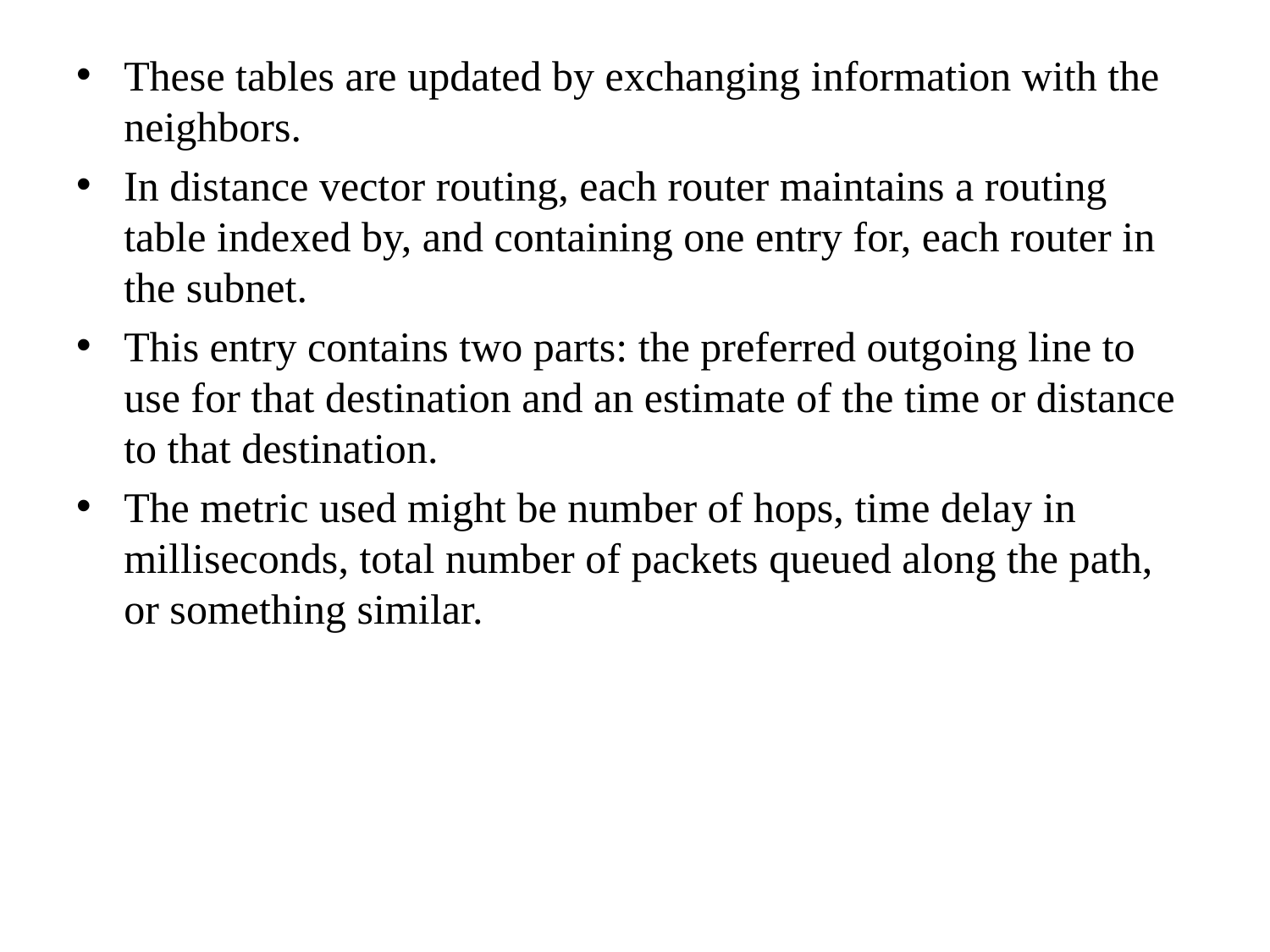

These tables are updated by exchanging information with the neighbors.
In distance vector routing, each router maintains a routing table indexed by, and containing one entry for, each router in the subnet.
This entry contains two parts: the preferred outgoing line to use for that destination and an estimate of the time or distance to that destination.
The metric used might be number of hops, time delay in milliseconds, total number of packets queued along the path, or something similar.